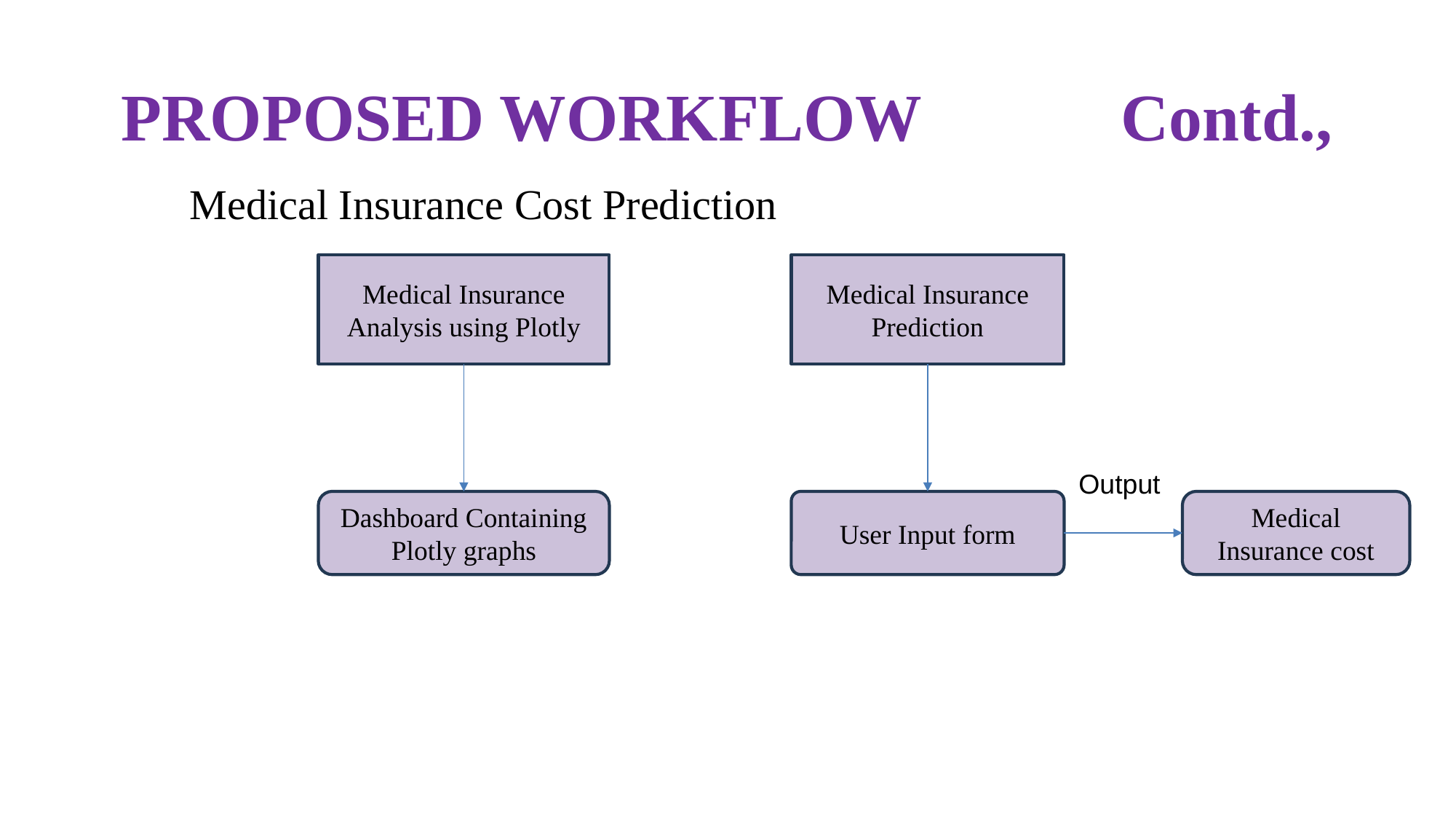

# PROPOSED WORKFLOW            Contd.,
Medical Insurance Cost Prediction
Medical Insurance Analysis using Plotly
Medical Insurance Prediction
Output
Dashboard Containing Plotly graphs
User Input form
Medical Insurance cost